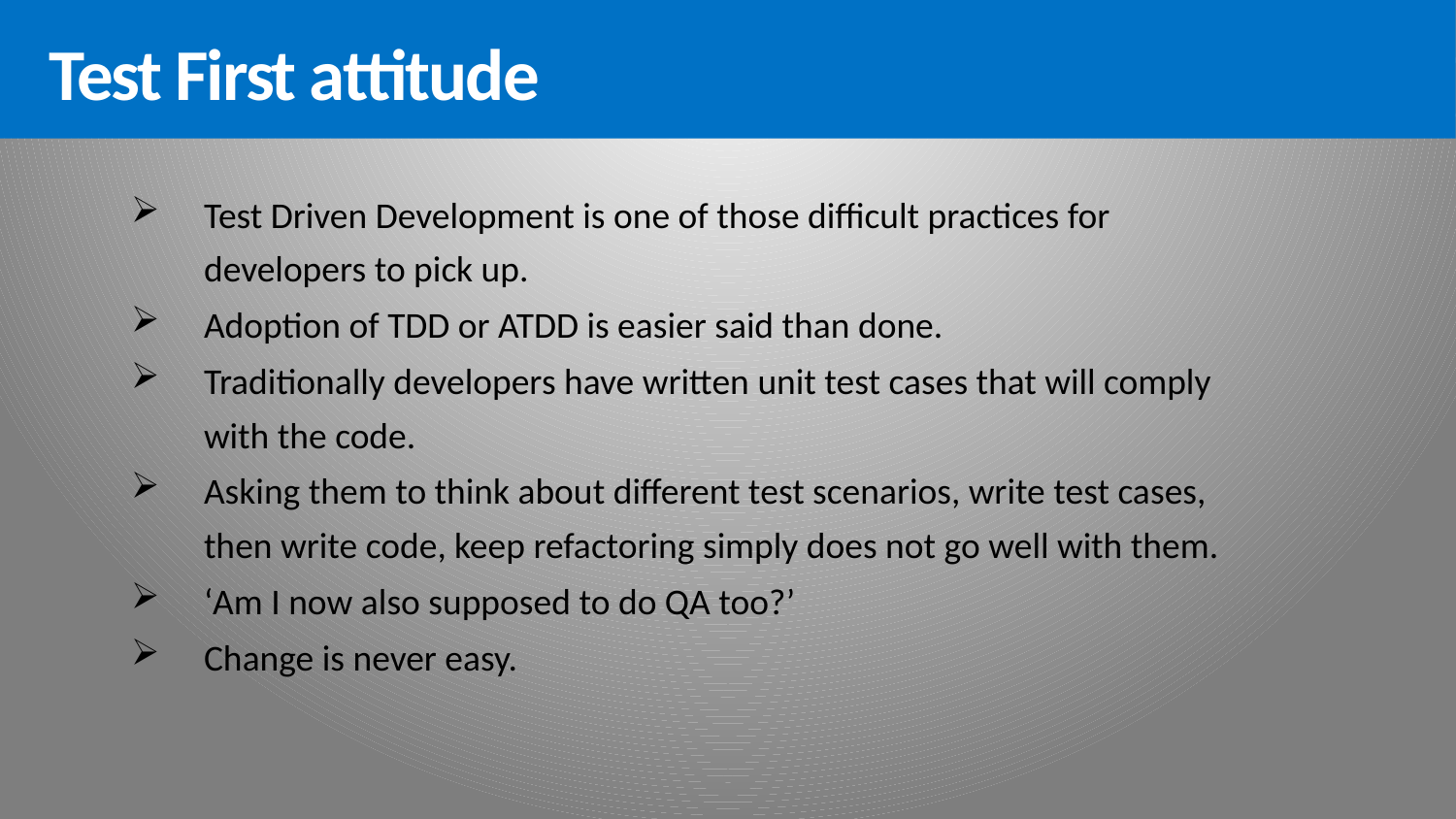

Test First attitude

Test Driven Development is one of those difficult practices for developers to pick up.
Adoption of TDD or ATDD is easier said than done.
Traditionally developers have written unit test cases that will comply with the code.
Asking them to think about different test scenarios, write test cases, then write code, keep refactoring simply does not go well with them.
‘Am I now also supposed to do QA too?’
Change is never easy.